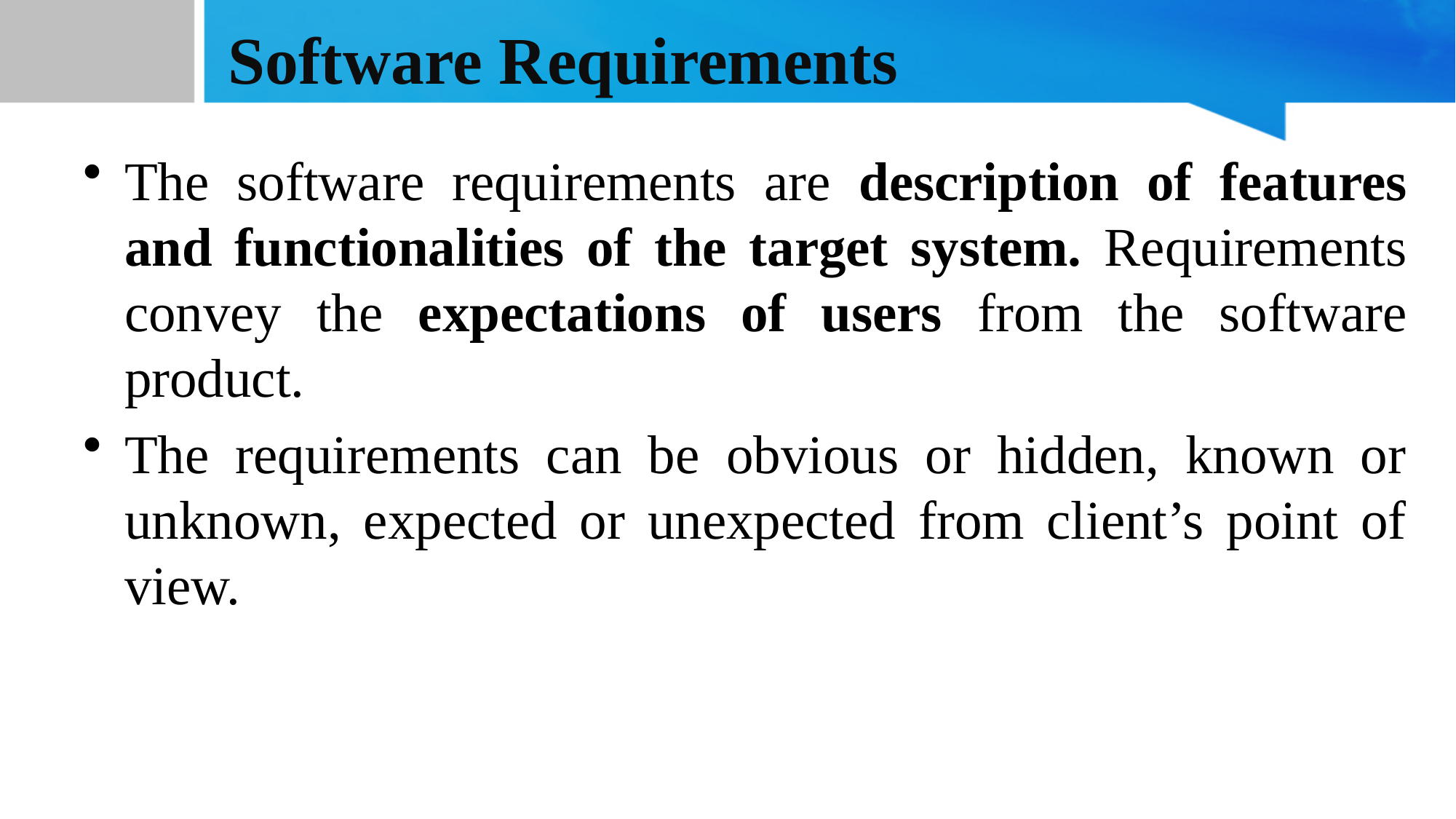

# Software Requirements
The software requirements are description of features and functionalities of the target system. Requirements convey the expectations of users from the software product.
The requirements can be obvious or hidden, known or unknown, expected or unexpected from client’s point of view.